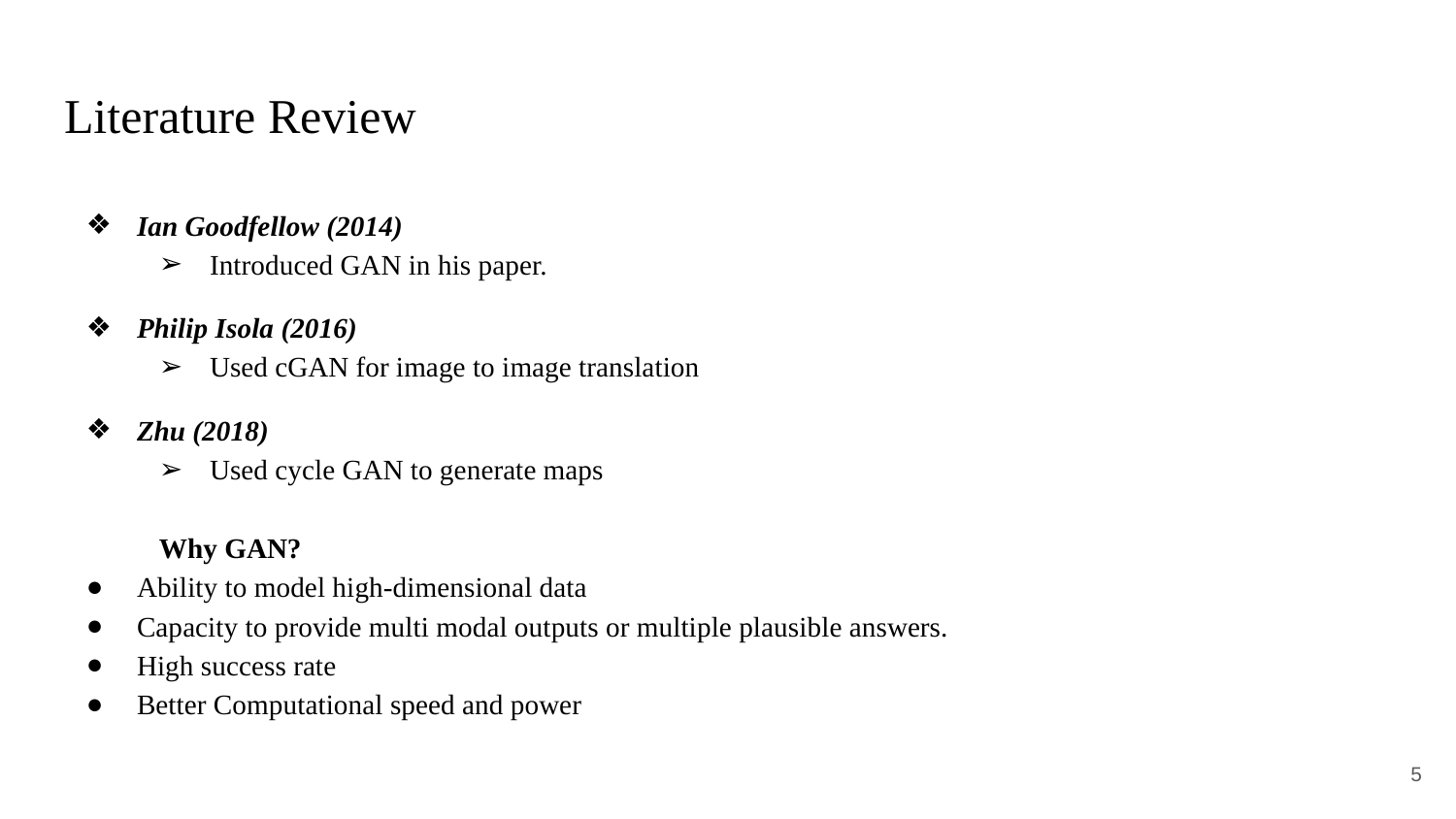

# Literature Review

Ian Goodfellow (2014)
Introduced GAN in his paper.
Philip Isola (2016)
Used cGAN for image to image translation
Zhu (2018)
Used cycle GAN to generate maps

Why GAN?
Ability to model high-dimensional data
Capacity to provide multi modal outputs or multiple plausible answers.
High success rate
Better Computational speed and power

5